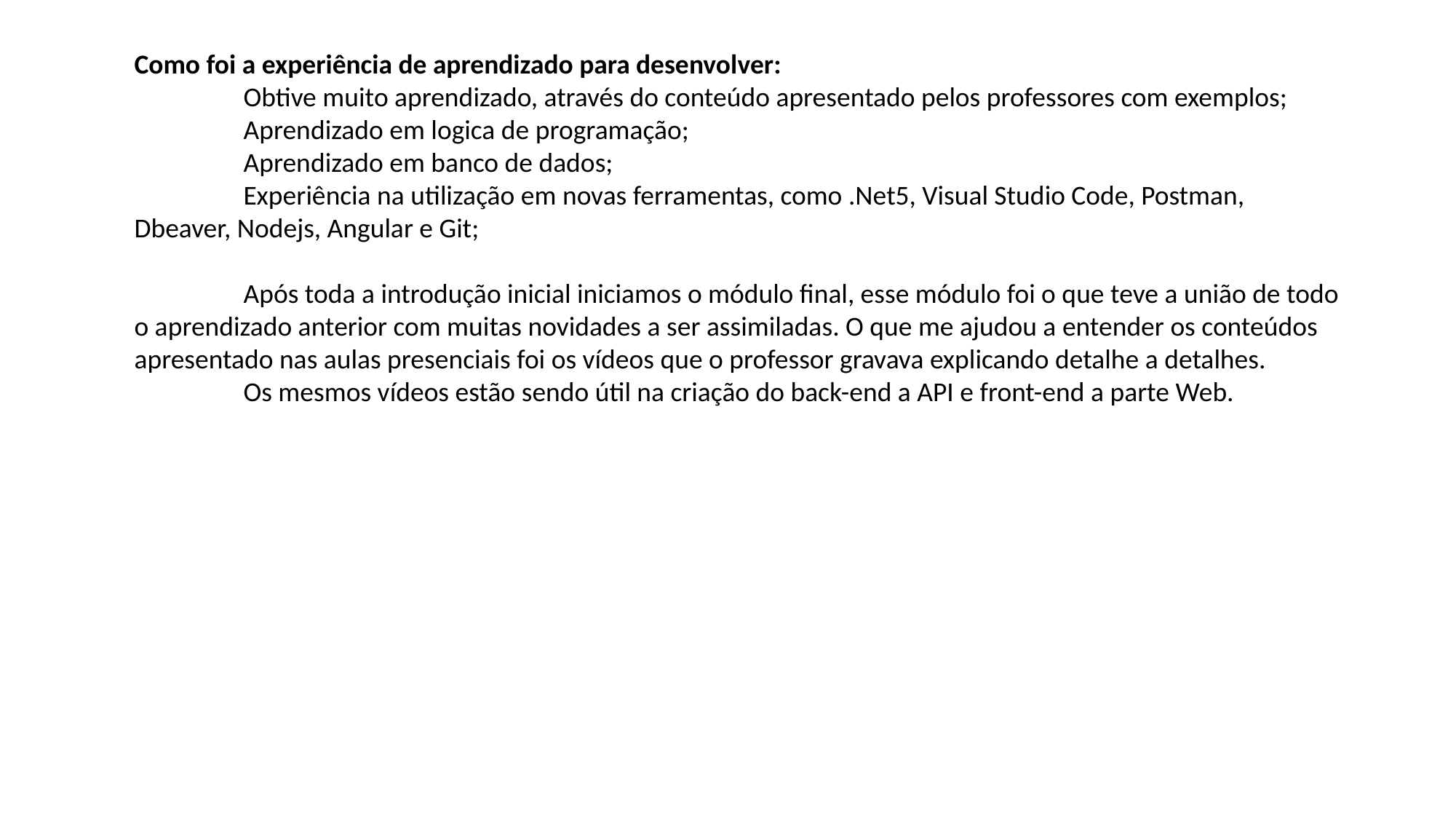

Como foi a experiência de aprendizado para desenvolver:
	Obtive muito aprendizado, através do conteúdo apresentado pelos professores com exemplos;
	Aprendizado em logica de programação;
	Aprendizado em banco de dados;
	Experiência na utilização em novas ferramentas, como .Net5, Visual Studio Code, Postman, Dbeaver, Nodejs, Angular e Git;

	Após toda a introdução inicial iniciamos o módulo final, esse módulo foi o que teve a união de todo o aprendizado anterior com muitas novidades a ser assimiladas. O que me ajudou a entender os conteúdos apresentado nas aulas presenciais foi os vídeos que o professor gravava explicando detalhe a detalhes.
	Os mesmos vídeos estão sendo útil na criação do back-end a API e front-end a parte Web.